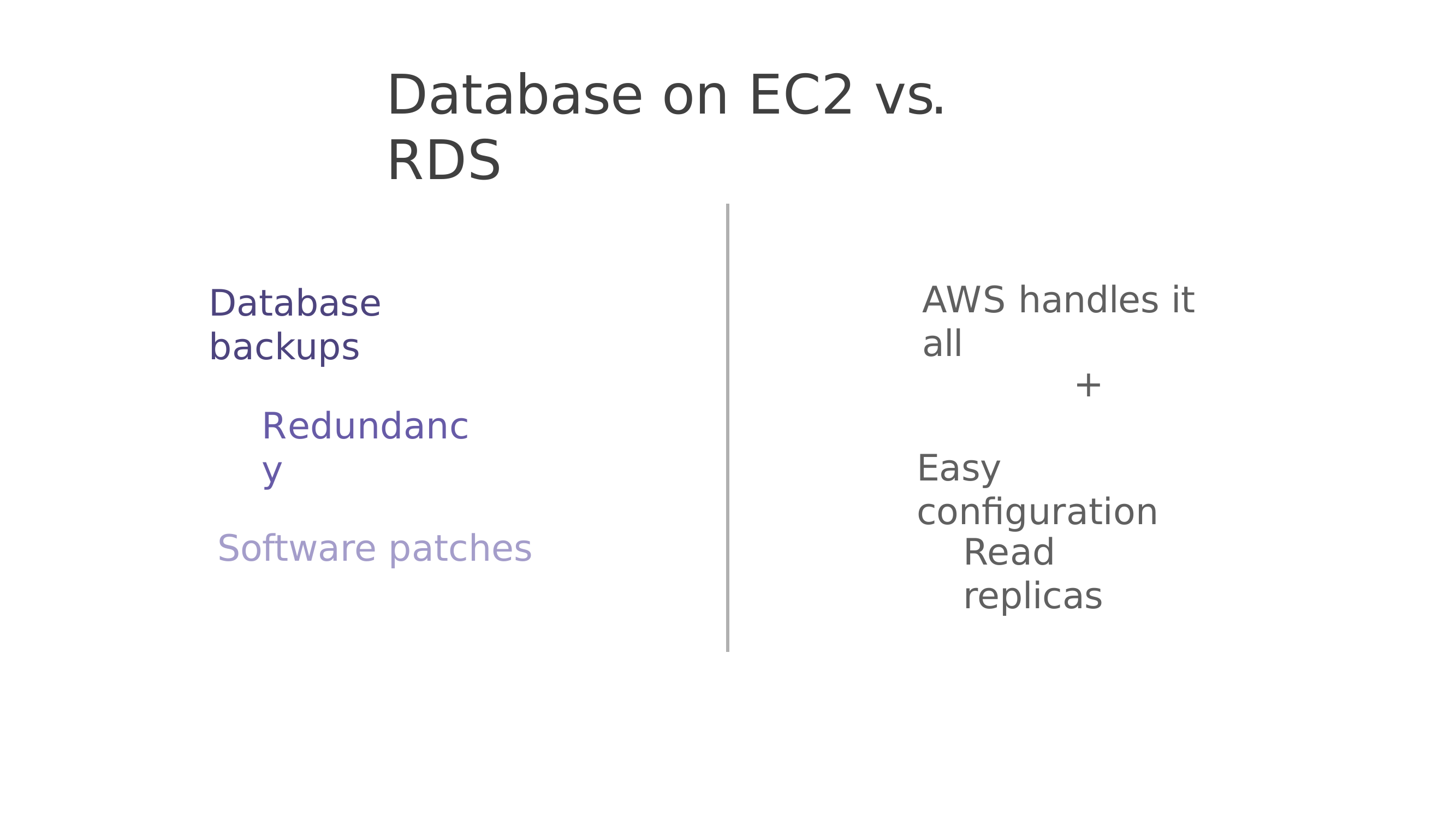

# Database on EC2 vs. RDS

AWS handles it all
Database backups
+
Redundancy
Easy configuration
Software patches
Read replicas
41